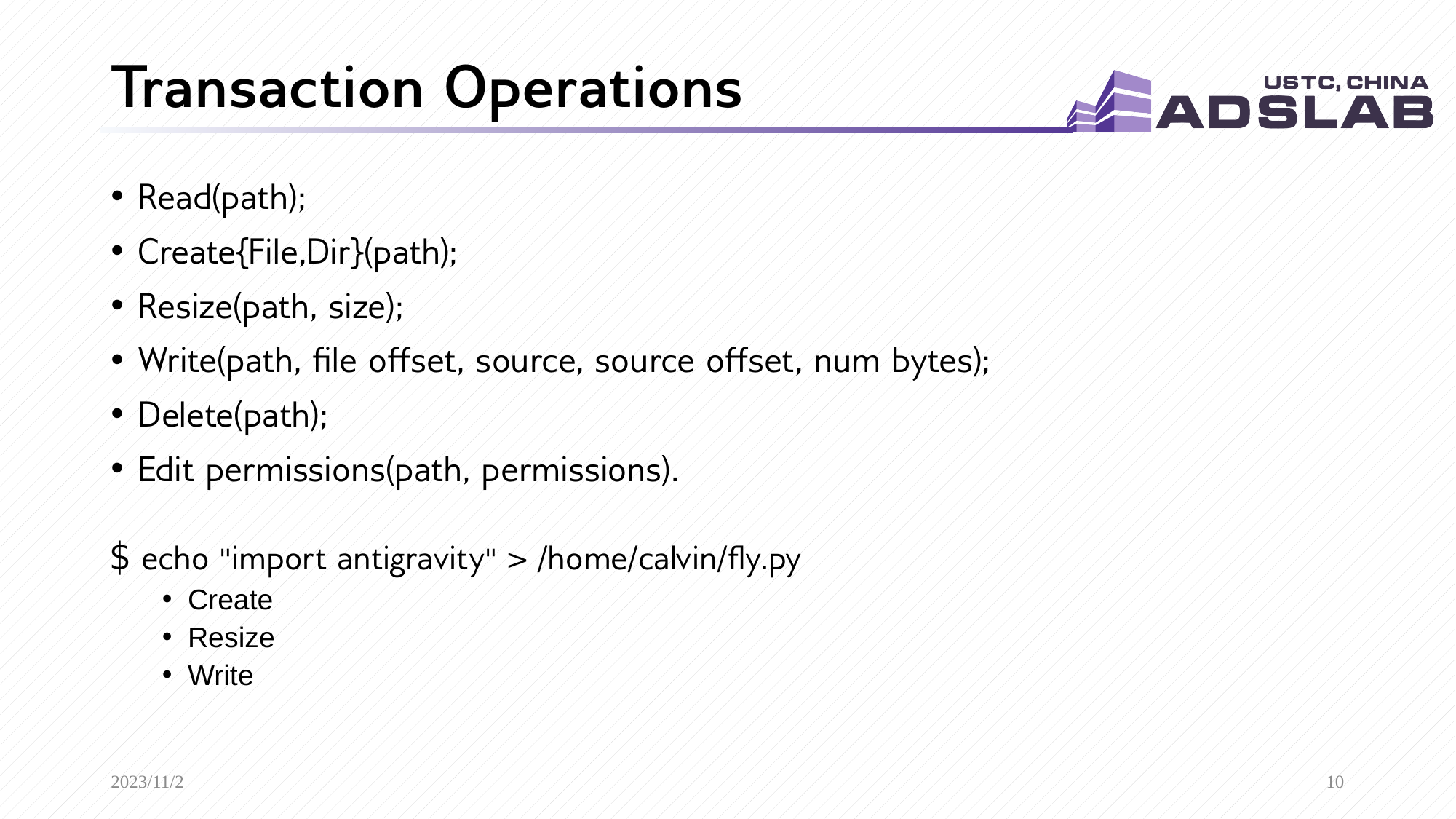

# Transaction Operations
Read(path);
Create{File,Dir}(path);
Resize(path, size);
Write(path, file offset, source, source offset, num bytes);
Delete(path);
Edit permissions(path, permissions).
$ echo "import antigravity" > /home/calvin/fly.py
Create
Resize
Write
2023/11/2